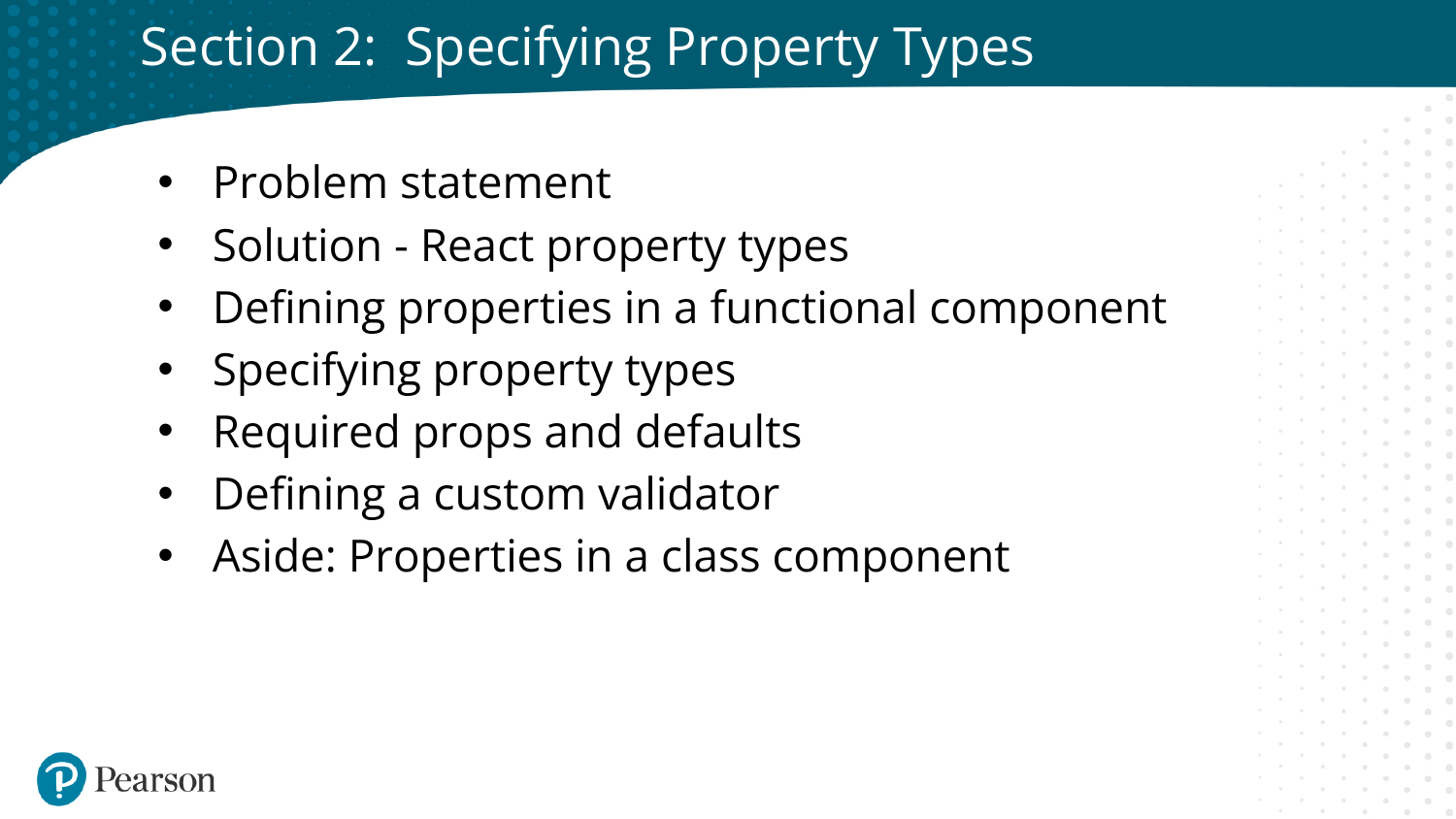

# Section 2:  Specifying Property Types
Problem statement
Solution - React property types
Defining properties in a functional component
Specifying property types
Required props and defaults
Defining a custom validator
Aside: Properties in a class component